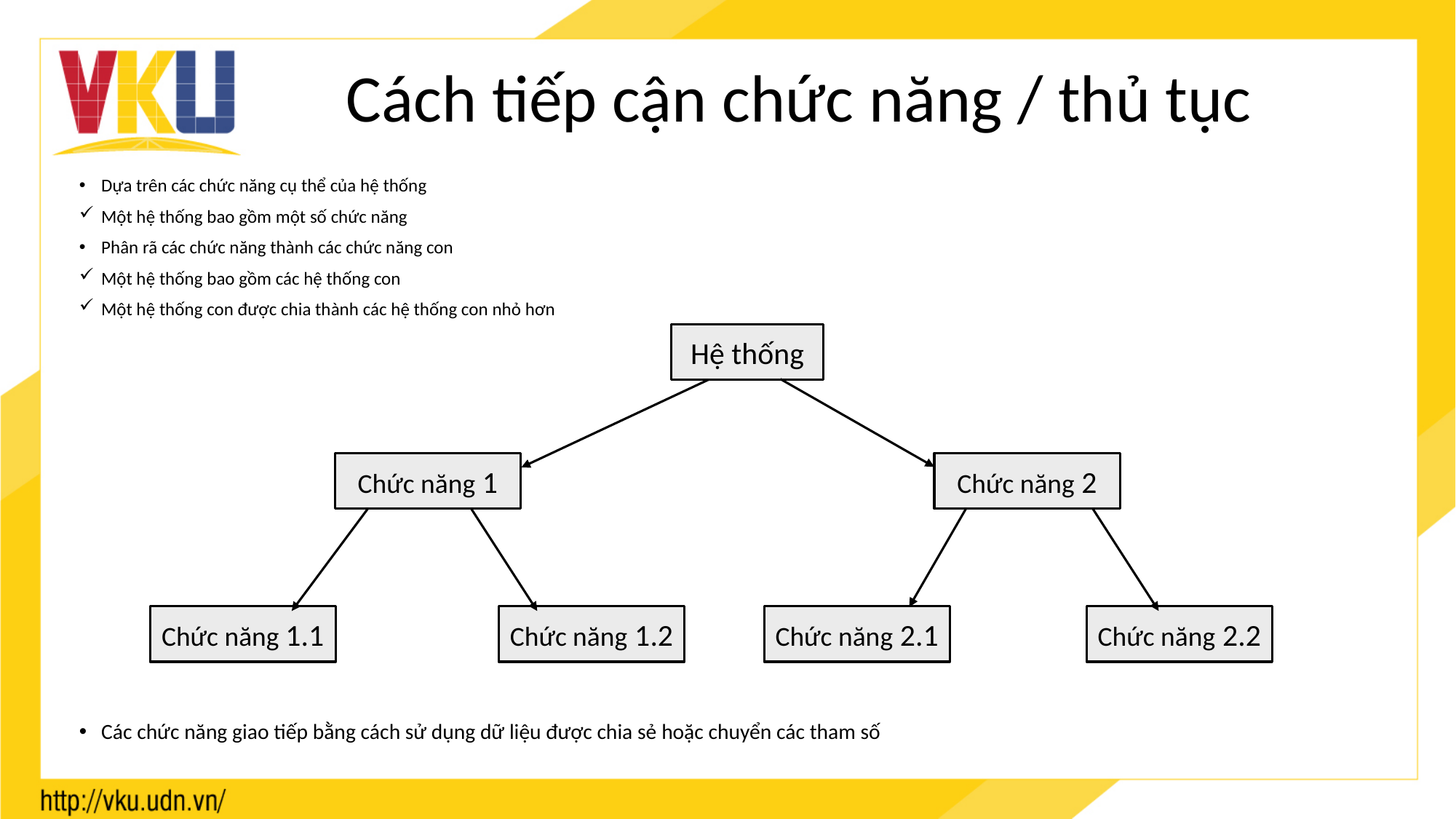

# Cách tiếp cận chức năng / thủ tục
Dựa trên các chức năng cụ thể của hệ thống
Một hệ thống bao gồm một số chức năng
Phân rã các chức năng thành các chức năng con
Một hệ thống bao gồm các hệ thống con
Một hệ thống con được chia thành các hệ thống con nhỏ hơn

Các chức năng giao tiếp bằng cách sử dụng dữ liệu được chia sẻ hoặc chuyển các tham số
Hệ thống

Chức năng 1
Chức năng 2

Chức năng 1.1
Chức năng 1.2
Chức năng 2.1
Chức năng 2.2